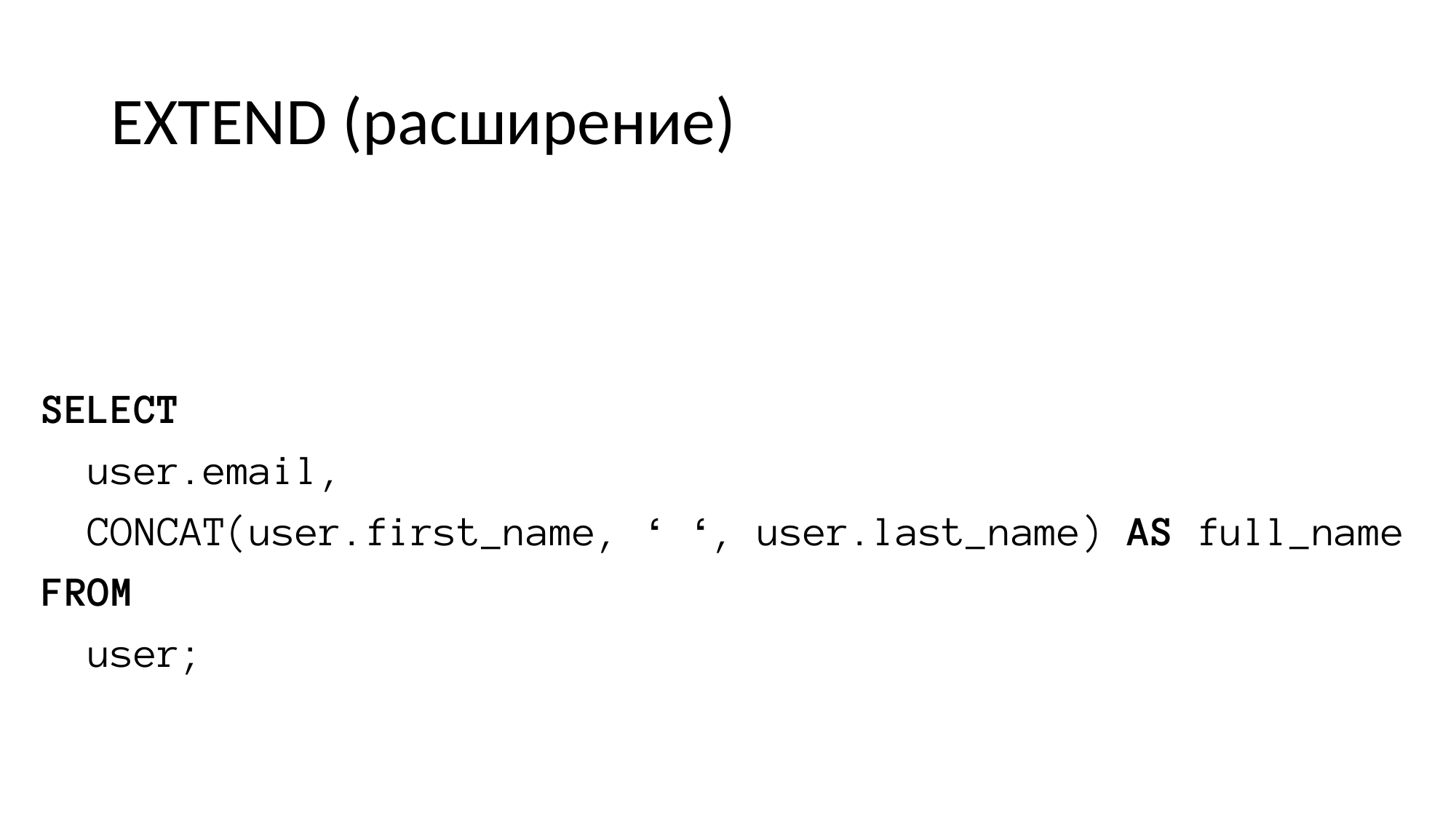

# EXTEND (расширение)

SELECT
  user.email,
  CONCAT(user.first_name, ‘ ‘, user.last_name) AS full_name
FROM
  user;